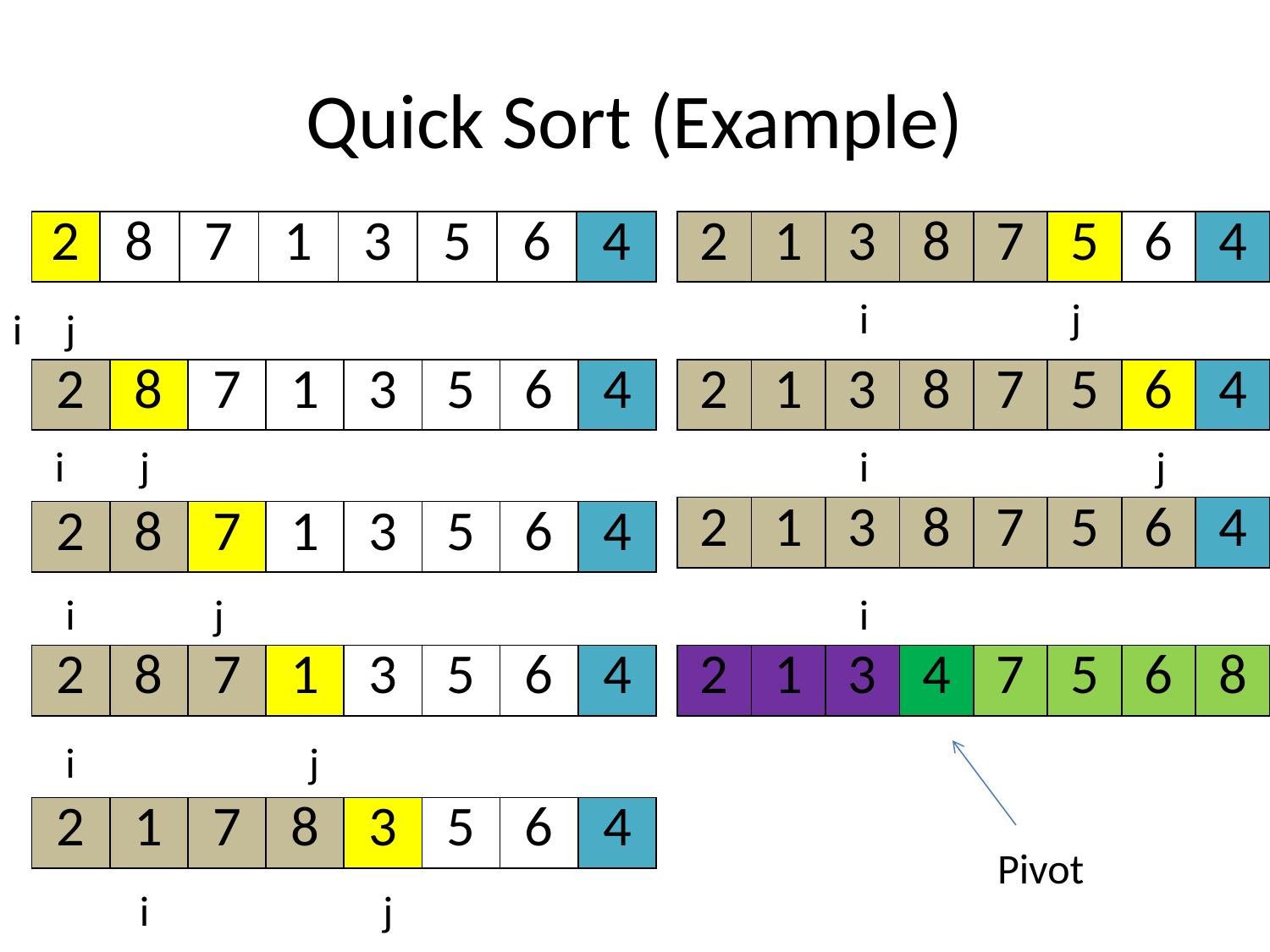

# Quick Sort (Example)
| 2 | 8 | 7 | 1 | 3 | 5 | 6 | 4 |
| --- | --- | --- | --- | --- | --- | --- | --- |
| 2 | 1 | 3 | 8 | 7 | 5 | 6 | 4 |
| --- | --- | --- | --- | --- | --- | --- | --- |
i
j
i
j
| 2 | 8 | 7 | 1 | 3 | 5 | 6 | 4 |
| --- | --- | --- | --- | --- | --- | --- | --- |
| 2 | 1 | 3 | 8 | 7 | 5 | 6 | 4 |
| --- | --- | --- | --- | --- | --- | --- | --- |
i
j
i
j
| 2 | 1 | 3 | 8 | 7 | 5 | 6 | 4 |
| --- | --- | --- | --- | --- | --- | --- | --- |
| 2 | 8 | 7 | 1 | 3 | 5 | 6 | 4 |
| --- | --- | --- | --- | --- | --- | --- | --- |
i
j
i
| 2 | 8 | 7 | 1 | 3 | 5 | 6 | 4 |
| --- | --- | --- | --- | --- | --- | --- | --- |
| 2 | 1 | 3 | 4 | 7 | 5 | 6 | 8 |
| --- | --- | --- | --- | --- | --- | --- | --- |
i
j
| 2 | 1 | 7 | 8 | 3 | 5 | 6 | 4 |
| --- | --- | --- | --- | --- | --- | --- | --- |
Pivot
i
j